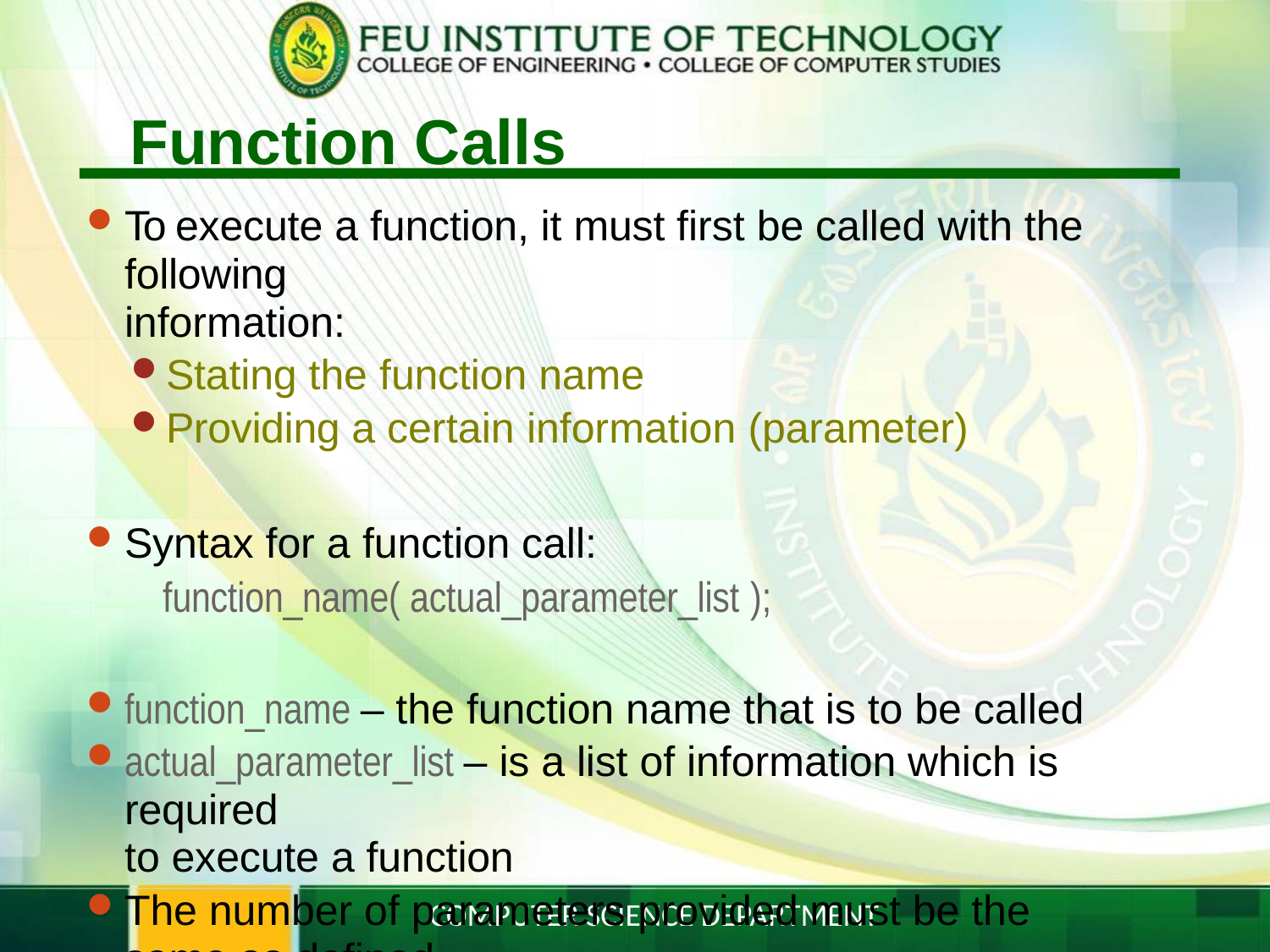

# Function Calls
To execute a function, it must first be called with the following
information:
Stating the function name
Providing a certain information (parameter)

Syntax for a function call:
function_name( actual_parameter_list );

function_name – the function name that is to be called
actual_parameter_list – is a list of information which is required
to execute a function
The number of parameters provided must be the same as defined
in the function definition